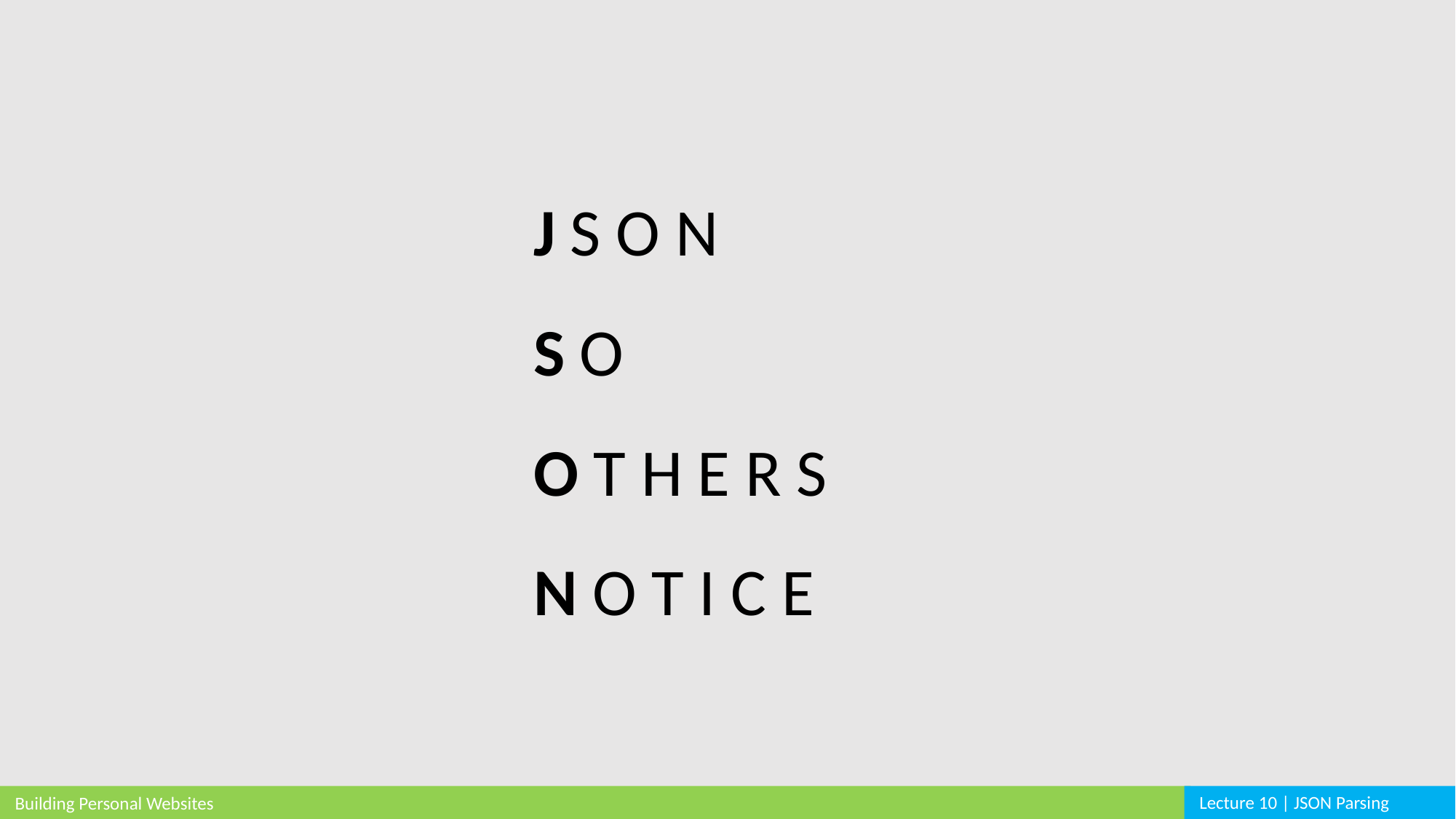

J S O N
S O
O T H E R S
N O T I C E
Lecture 10 | JSON Parsing

Building Personal Websites